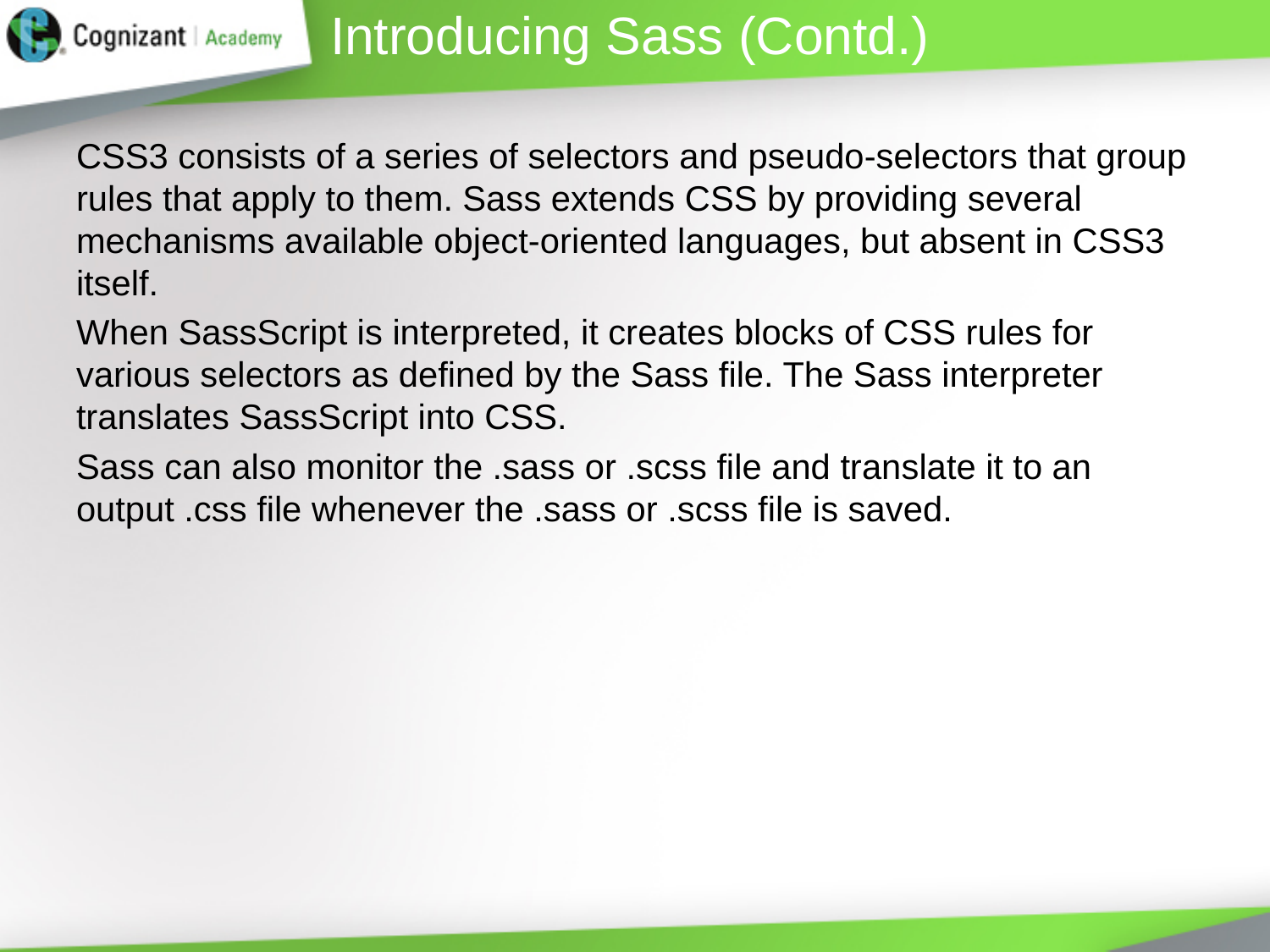

# Introducing Sass (Contd.)
CSS3 consists of a series of selectors and pseudo-selectors that group rules that apply to them. Sass extends CSS by providing several mechanisms available object-oriented languages, but absent in CSS3 itself.
When SassScript is interpreted, it creates blocks of CSS rules for various selectors as defined by the Sass file. The Sass interpreter translates SassScript into CSS.
Sass can also monitor the .sass or .scss file and translate it to an output .css file whenever the .sass or .scss file is saved.